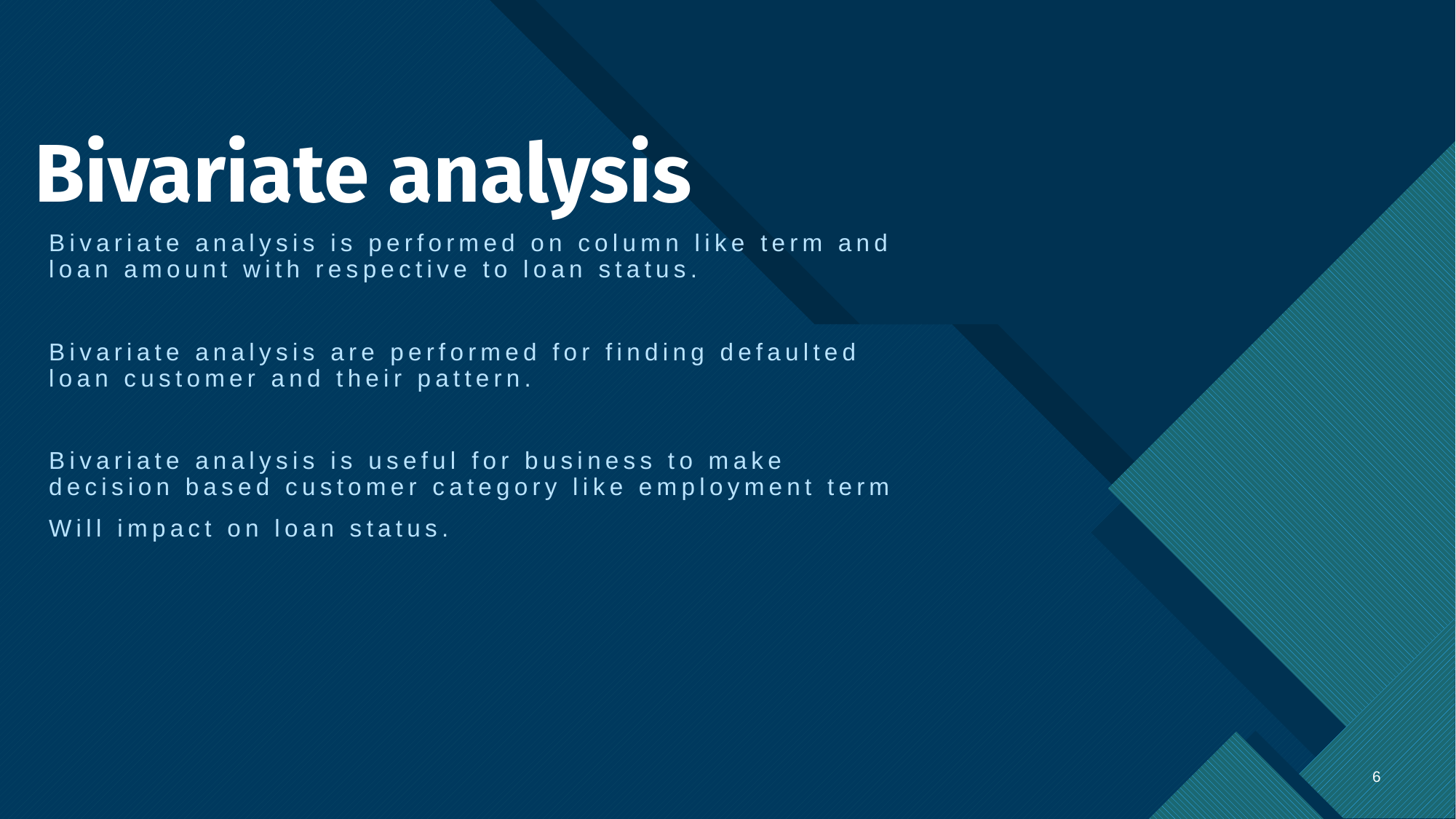

# Bivariate analysis
Bivariate analysis is performed on column like term and loan amount with respective to loan status.

Bivariate analysis are performed for finding defaulted loan customer and their pattern.

Bivariate analysis is useful for business to make decision based customer category like employment term
Will impact on loan status.

6